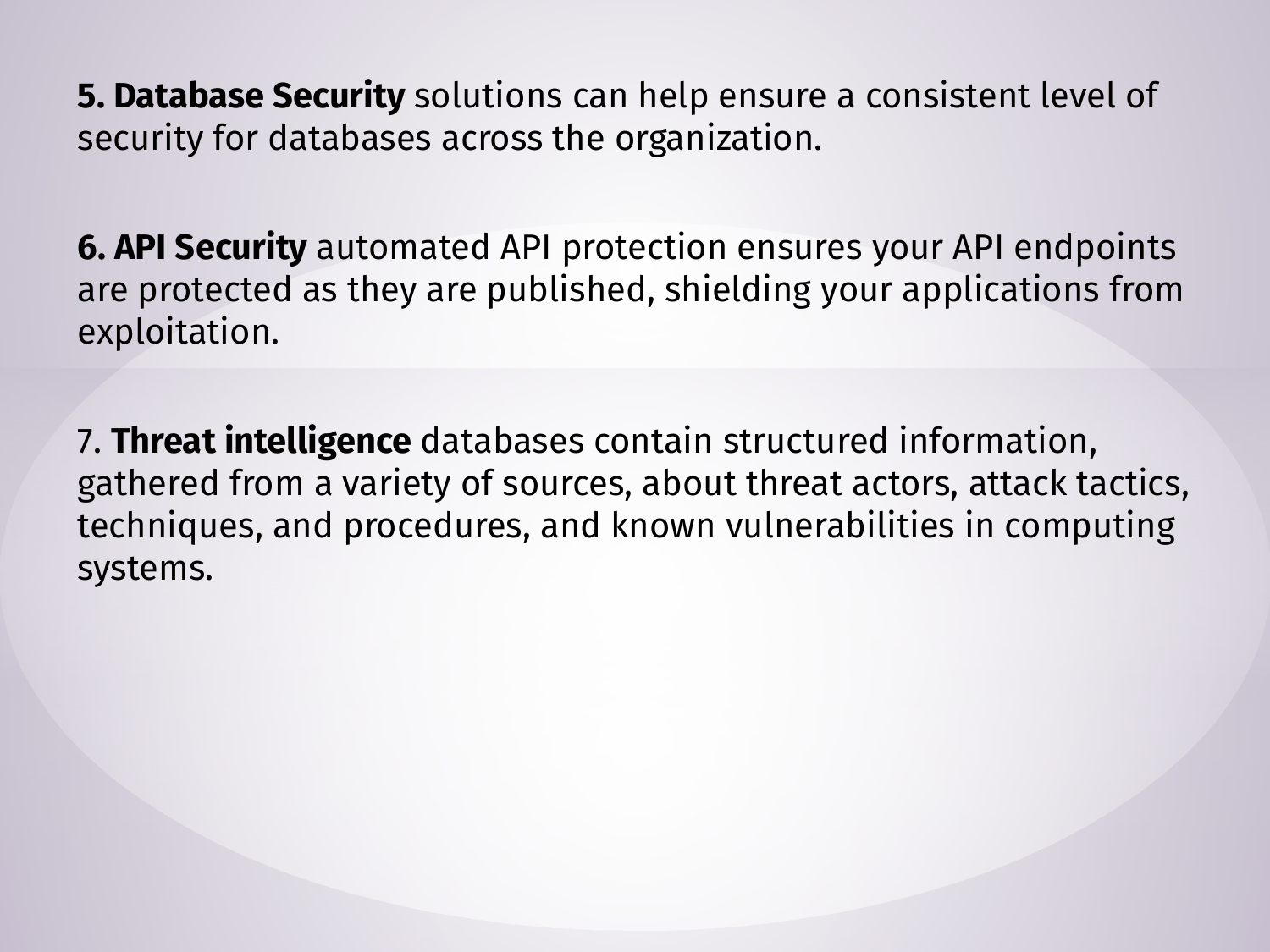

5. Database Security solutions can help ensure a consistent level of security for databases across the organization.

6. API Security automated API protection ensures your API endpoints are protected as they are published, shielding your applications from exploitation.

7. Threat intelligence databases contain structured information, gathered from a variety of sources, about threat actors, attack tactics, techniques, and procedures, and known vulnerabilities in computing systems.